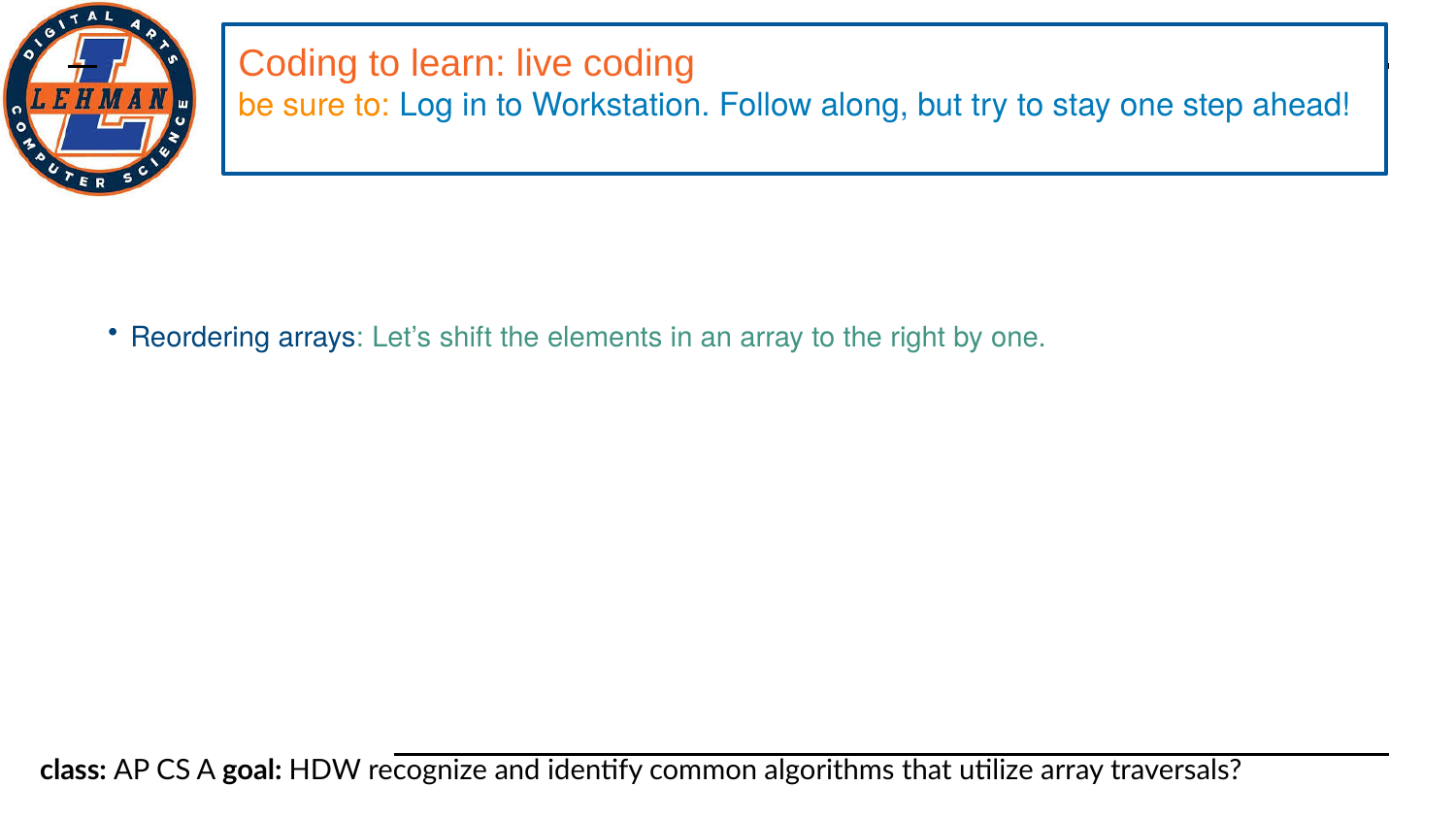

Coding to learn: live coding
be sure to: Log in to Workstation. Follow along, but try to stay one step ahead!
#

Reordering arrays: Let’s shift the elements in an array to the right by one.